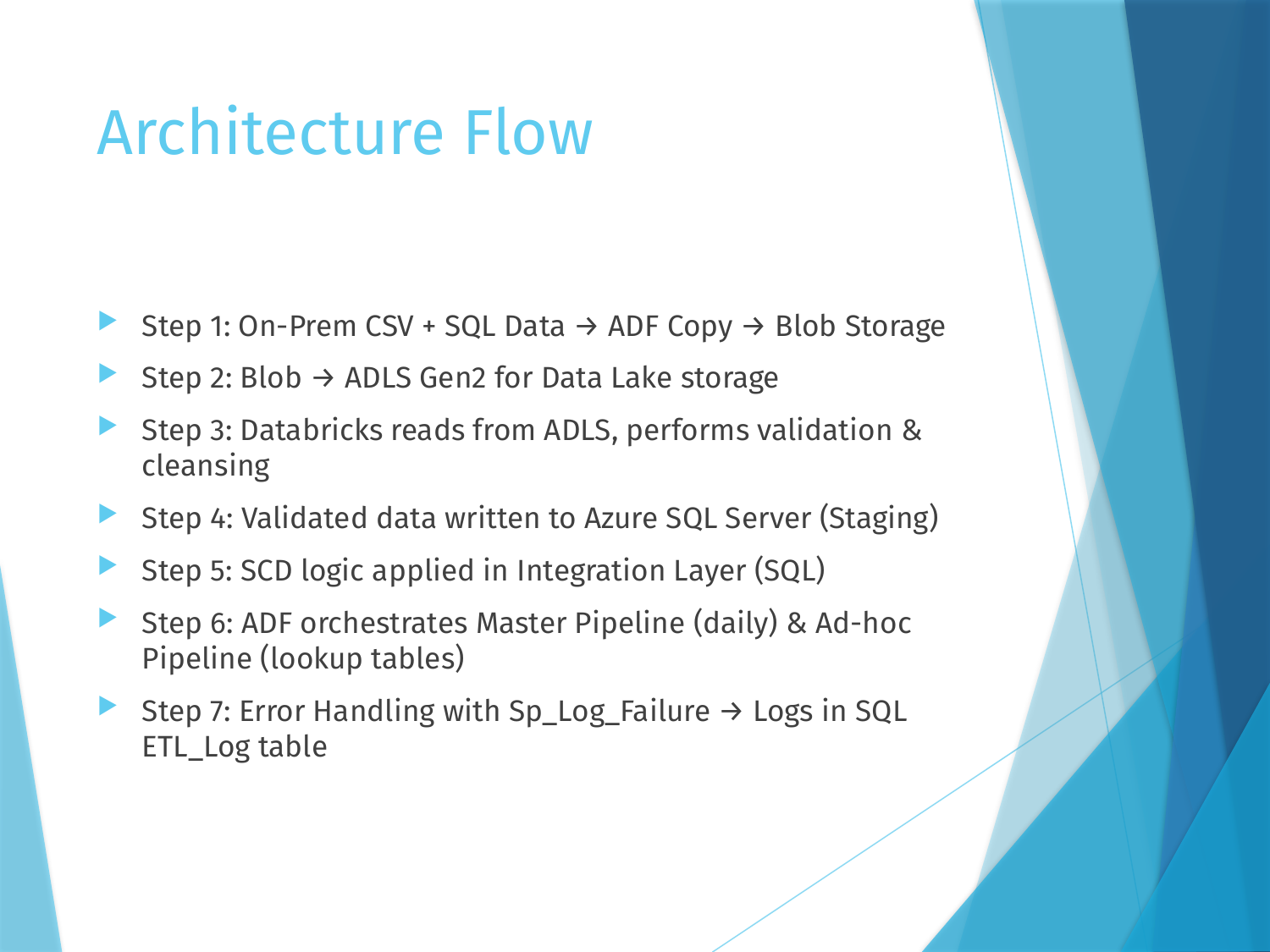

# Architecture Flow
Step 1: On-Prem CSV + SQL Data → ADF Copy → Blob Storage
Step 2: Blob → ADLS Gen2 for Data Lake storage
Step 3: Databricks reads from ADLS, performs validation & cleansing
Step 4: Validated data written to Azure SQL Server (Staging)
Step 5: SCD logic applied in Integration Layer (SQL)
Step 6: ADF orchestrates Master Pipeline (daily) & Ad-hoc Pipeline (lookup tables)
Step 7: Error Handling with Sp_Log_Failure → Logs in SQL ETL_Log table